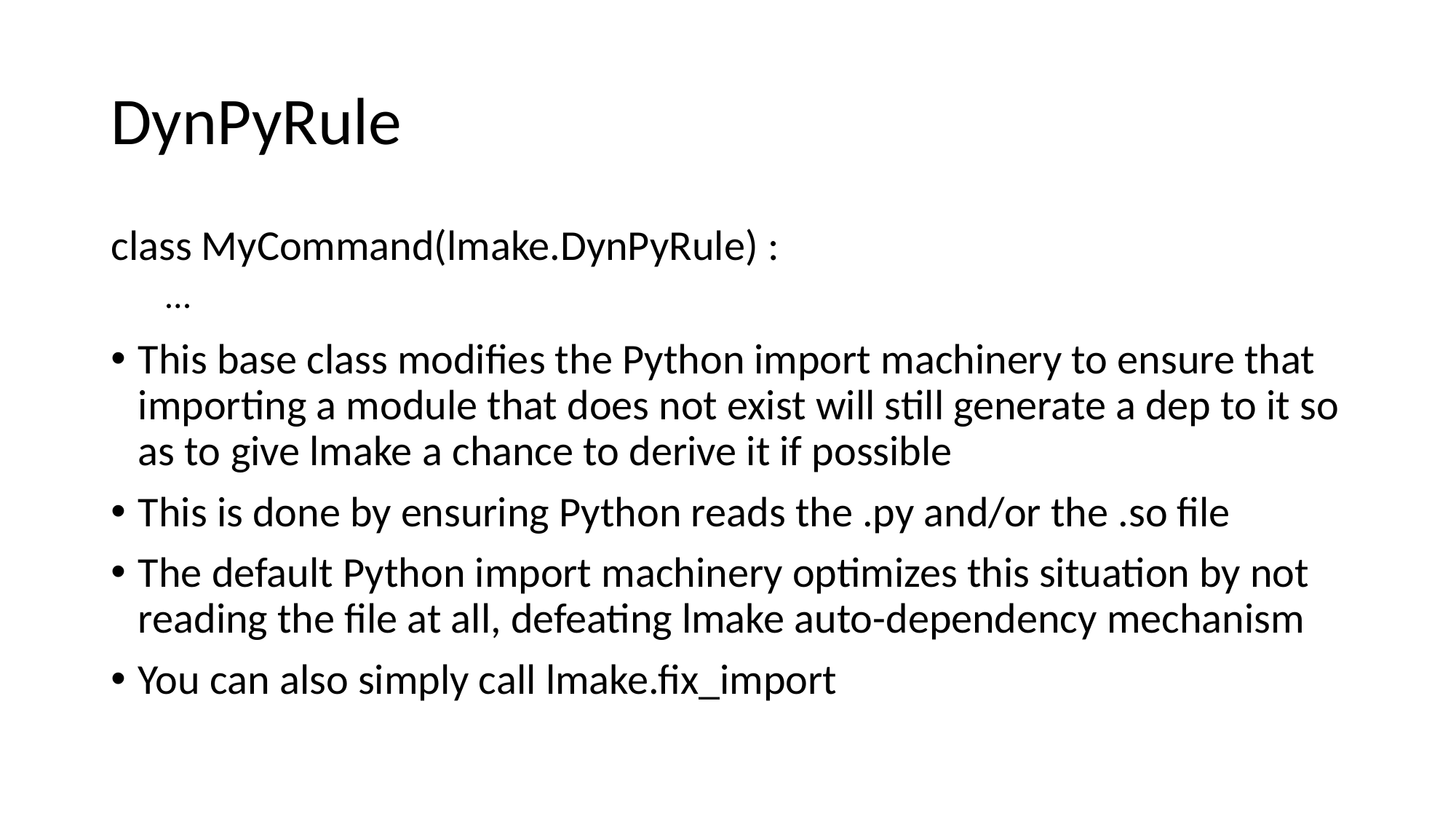

# DynPyRule
class MyCommand(lmake.DynPyRule) :
…
This base class modifies the Python import machinery to ensure that importing a module that does not exist will still generate a dep to it so as to give lmake a chance to derive it if possible
This is done by ensuring Python reads the .py and/or the .so file
The default Python import machinery optimizes this situation by not reading the file at all, defeating lmake auto-dependency mechanism
You can also simply call lmake.fix_import